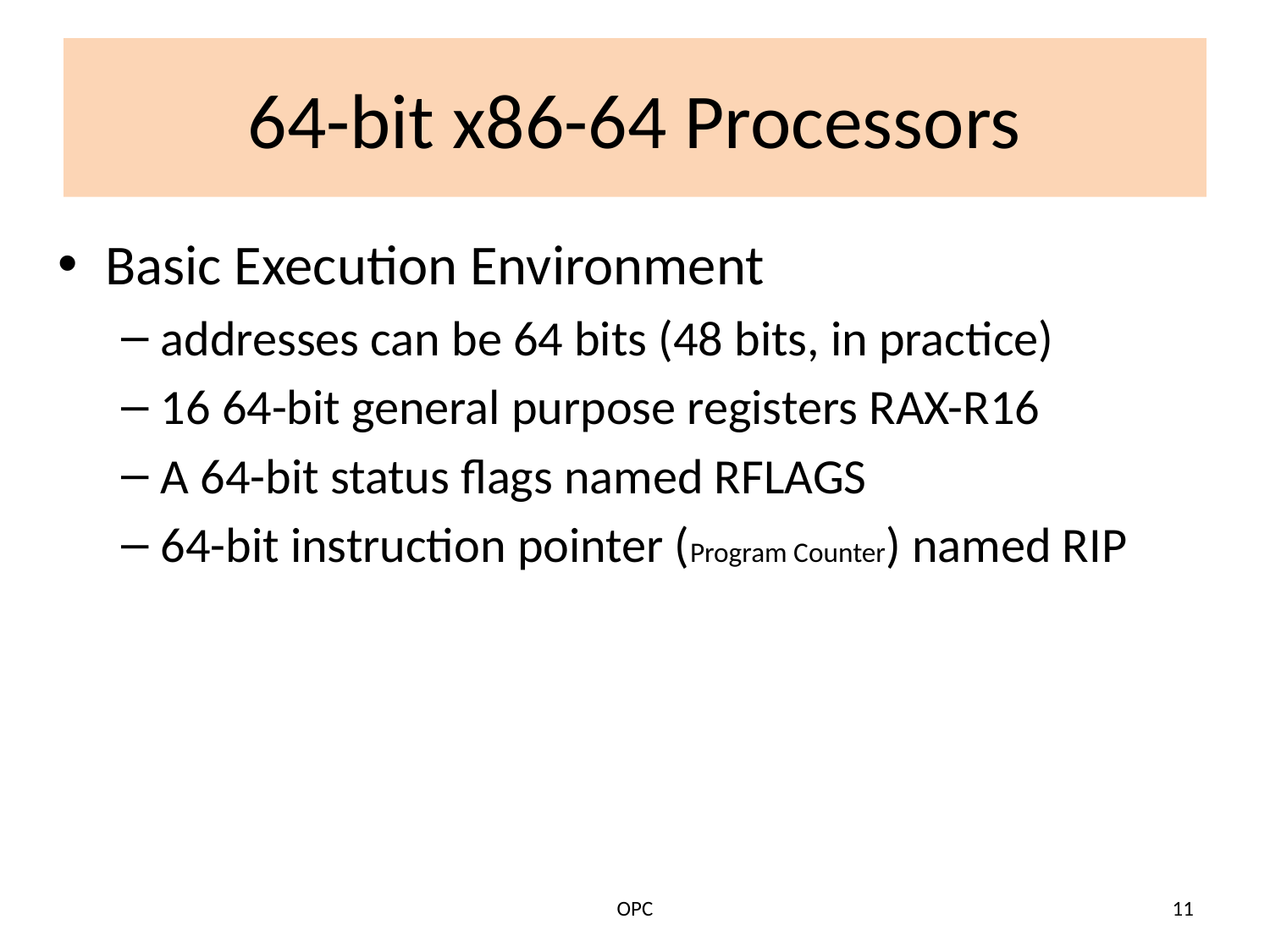

# 64-bit x86-64 Processors
Basic Execution Environment
addresses can be 64 bits (48 bits, in practice)
16 64-bit general purpose registers RAX-R16
A 64-bit status flags named RFLAGS
64-bit instruction pointer (Program Counter) named RIP

OPC
11